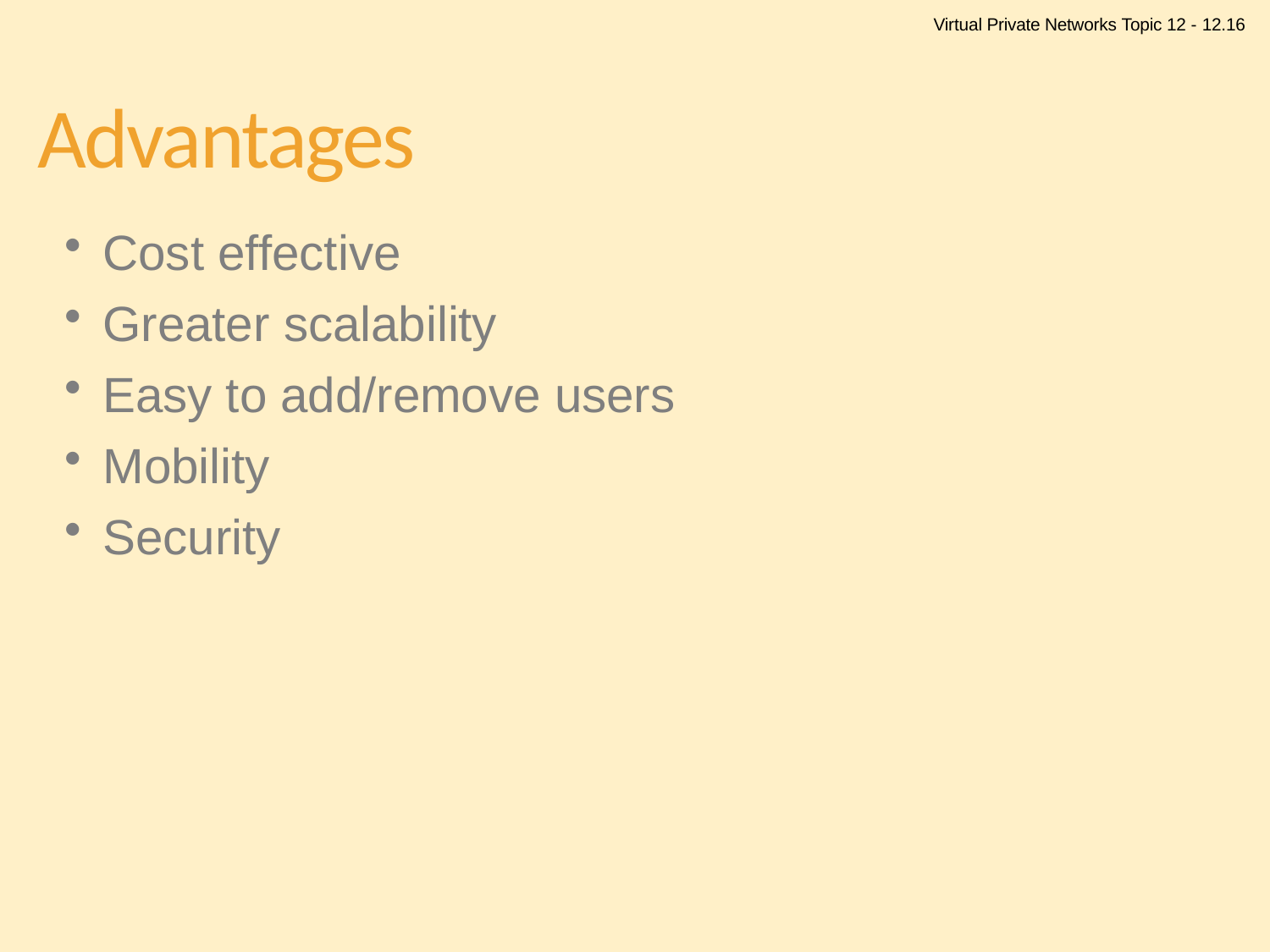

Virtual Private Networks Topic 12 - 12.16
# Advantages
Cost effective
Greater scalability
Easy to add/remove users
Mobility
Security